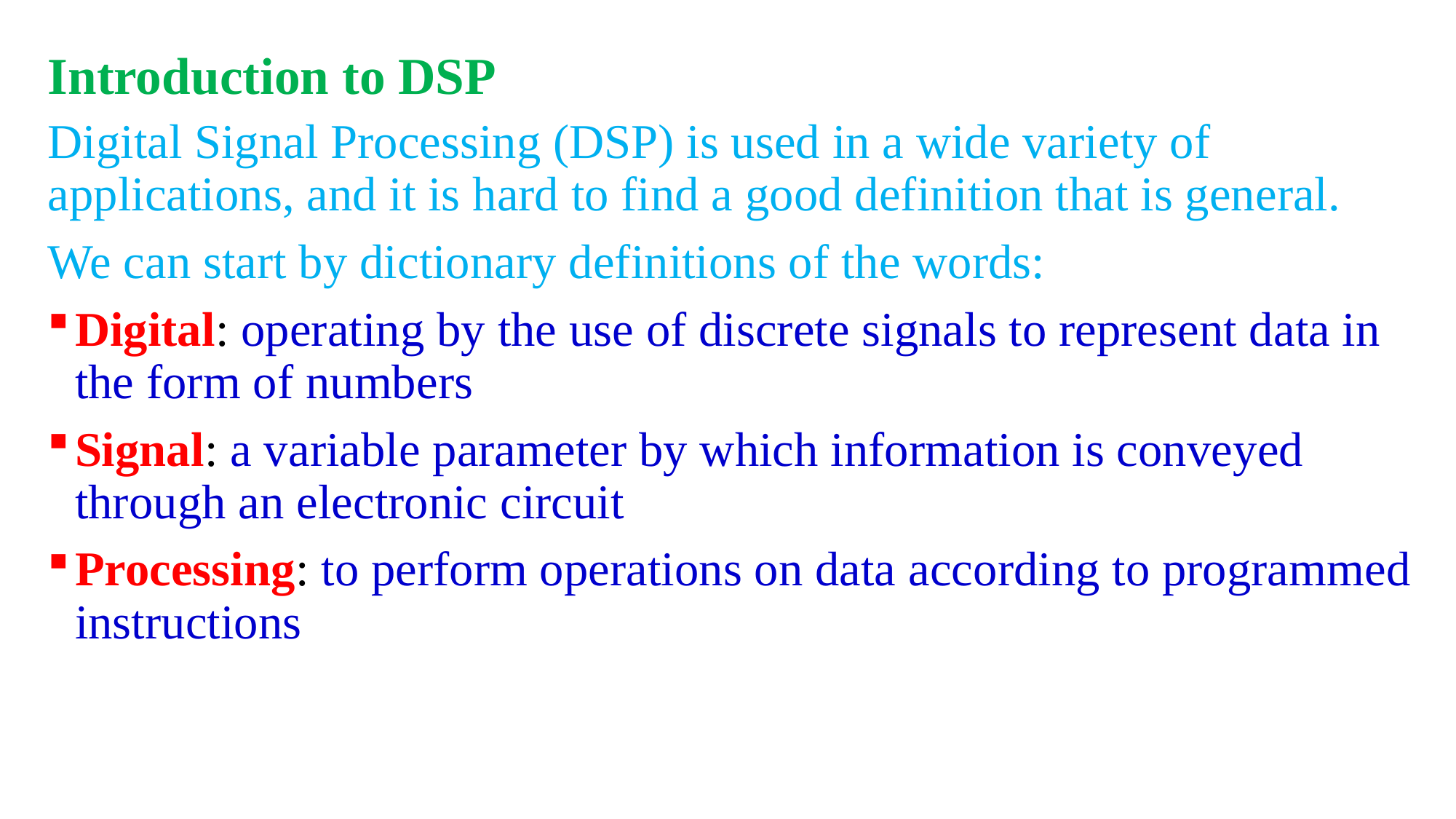

# Introduction to DSP
Digital Signal Processing (DSP) is used in a wide variety of applications, and it is hard to find a good definition that is general.
We can start by dictionary definitions of the words:
Digital: operating by the use of discrete signals to represent data in the form of numbers
Signal: a variable parameter by which information is conveyed through an electronic circuit
Processing: to perform operations on data according to programmed instructions